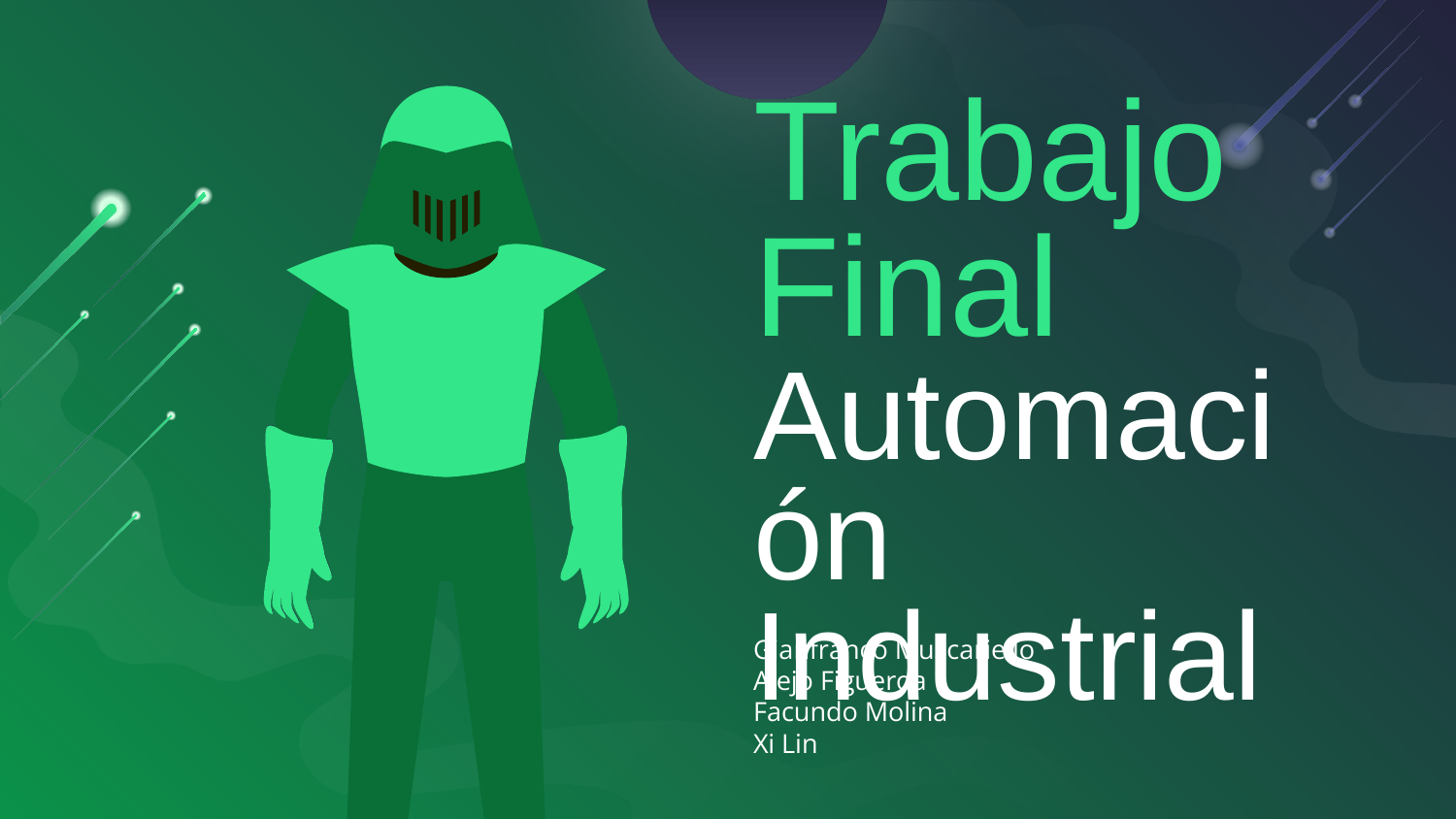

# Trabajo Final
Automación Industrial

Gianfranco Muscariello
Alejo Figueroa
Facundo Molina
Xi Lin